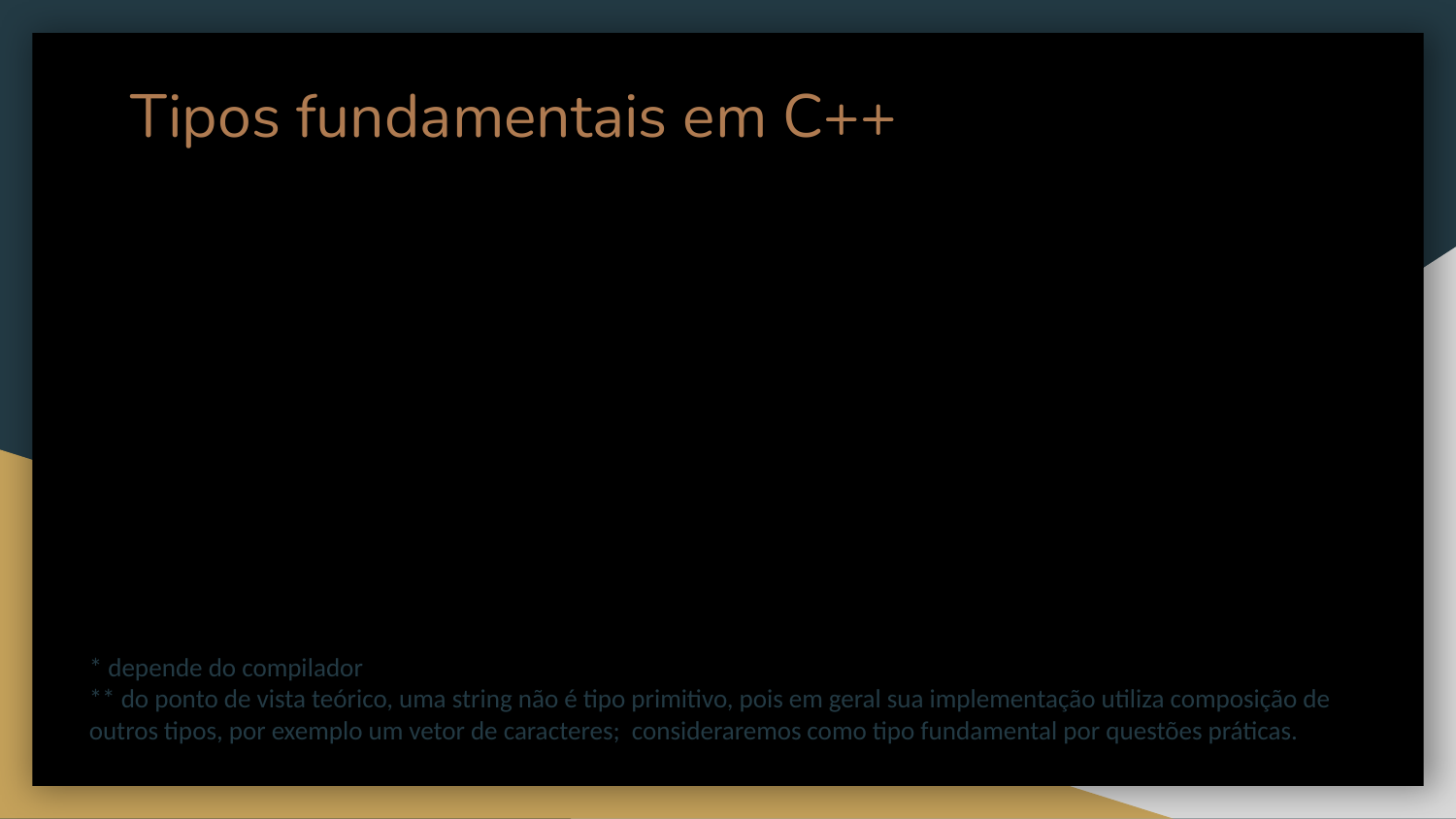

# Tipos fundamentais em C++
| char | caracteres (na verdade inteiros entre -128 a 127) - 1 byte (unidade básica de representação em memória) |
| --- | --- |
| int | inteiros (geralmente entre -2.147.483.648 e 2.147.483.647)\* |
| unsigned | naturais (geralmente entre 0 e 2.147.483.647)\* |
| bool | true / false |
| float | valores em ponto flutuante (geralmente entre 1,2x10-38 a 3,4x1038)\* |
| double | valores em ponto flutuante (geralmente entre 2,2x10-308 a 1,8x10308)\* |
| string | textos\*\* |

* depende do compilador
** do ponto de vista teórico, uma string não é tipo primitivo, pois em geral sua implementação utiliza composição de outros tipos, por exemplo um vetor de caracteres;  consideraremos como tipo fundamental por questões práticas.